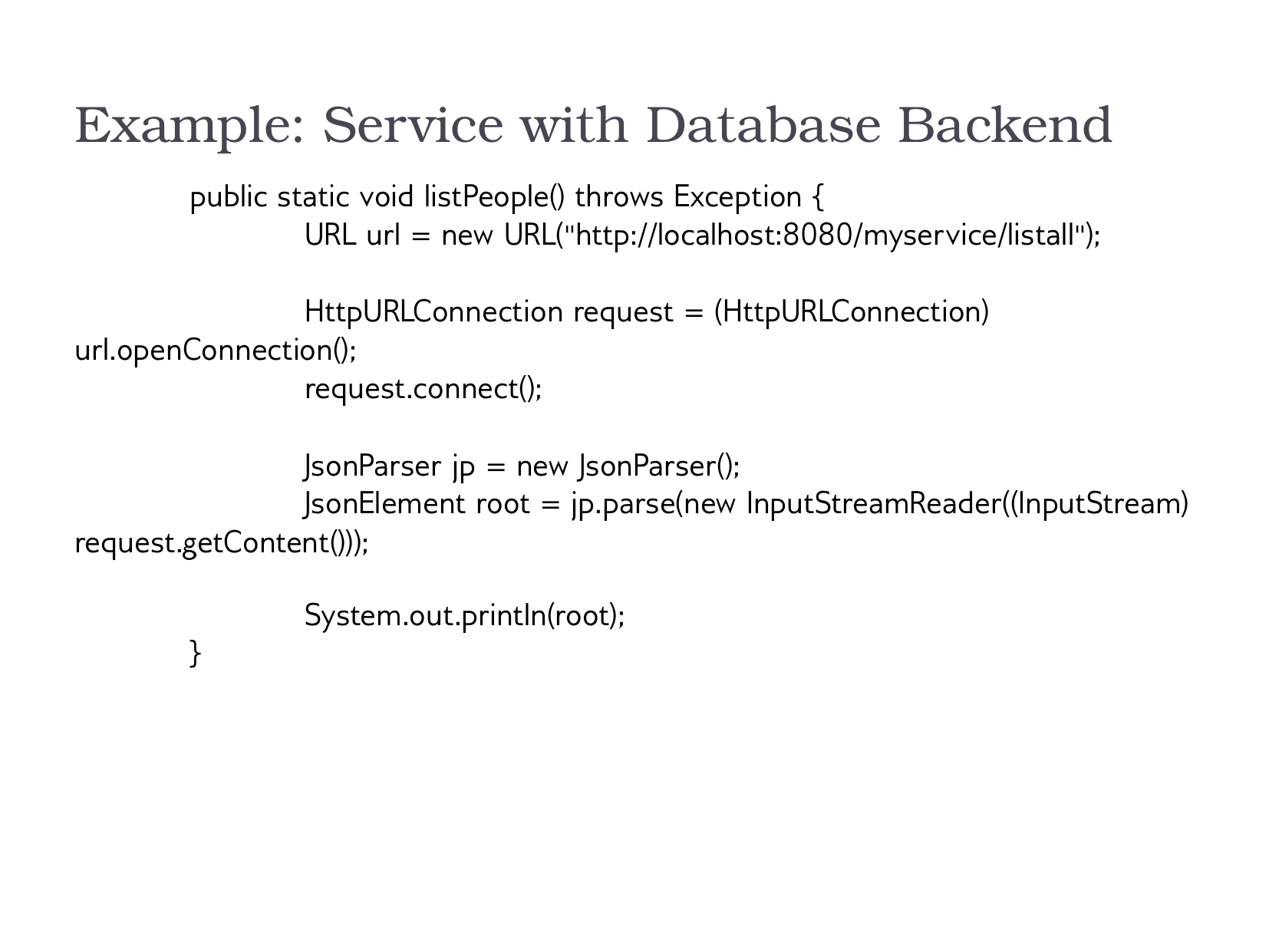

Example: Service with Database Backend
	public static void listPeople() throws Exception {
		URL url = new URL("http://localhost:8080/myservice/listall");

		HttpURLConnection request = (HttpURLConnection) url.openConnection();
		request.connect();

		JsonParser jp = new JsonParser();
		JsonElement root = jp.parse(new InputStreamReader((InputStream) request.getContent()));

		System.out.println(root);
	}